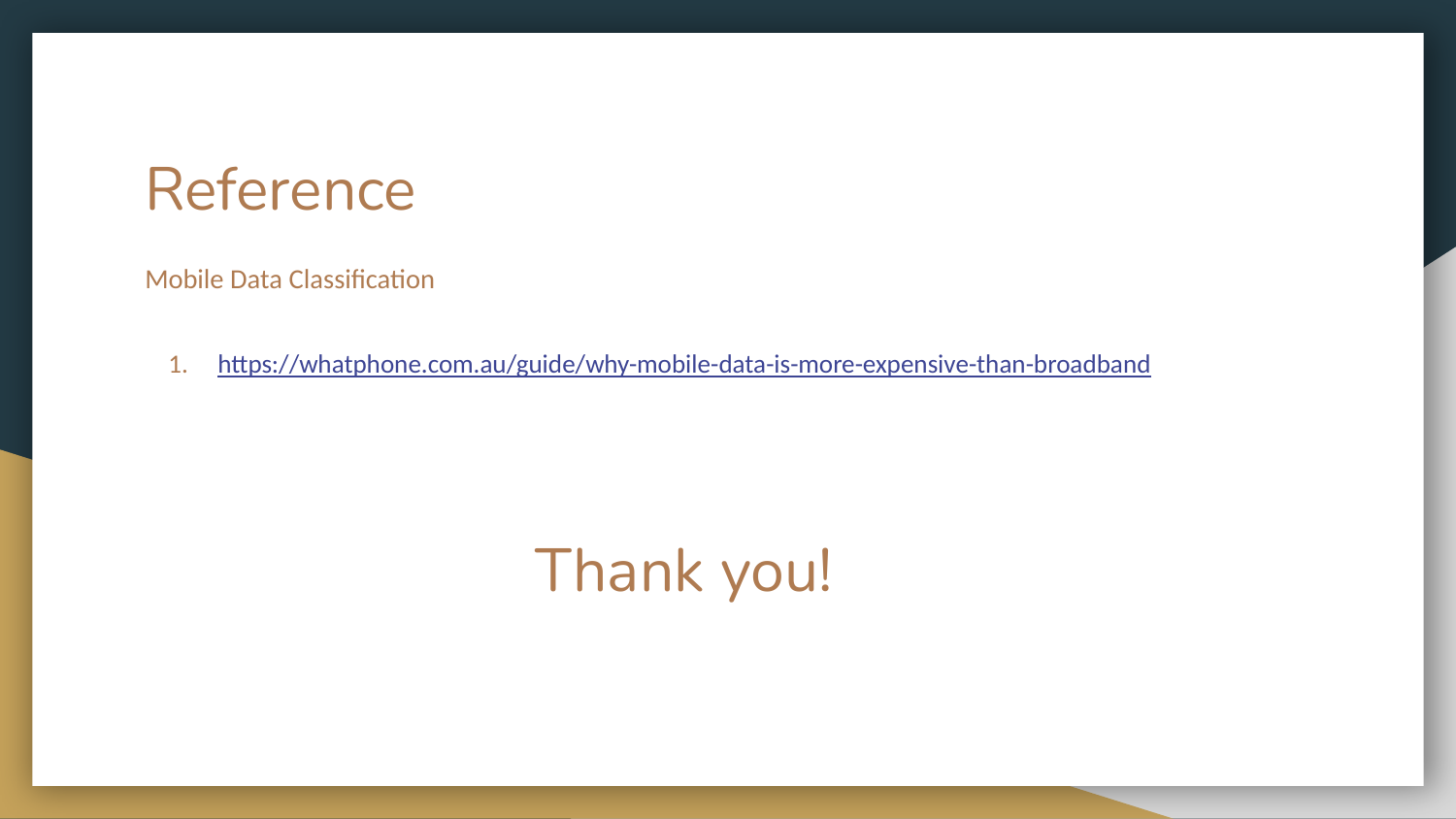

# Reference
Mobile Data Classification
https://whatphone.com.au/guide/why-mobile-data-is-more-expensive-than-broadband

    Thank you!